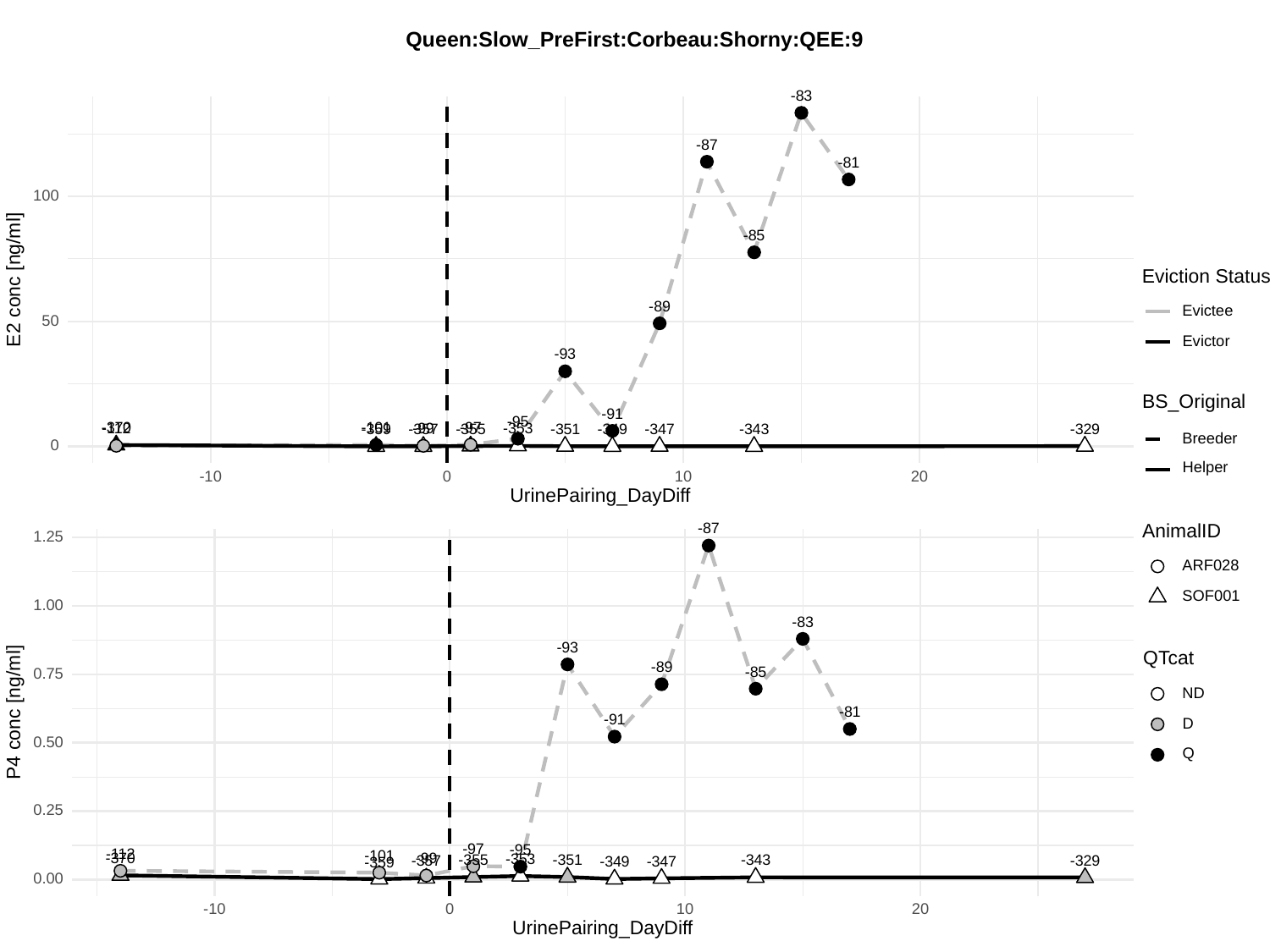

Queen:Slow_PreFirst:Corbeau:Shorny:QEE:9
-83

-87

-81

100

-85

Eviction Status
E2 conc [ng/ml]
-89
Evictee

50

Evictor

-93

BS_Original
-91
-95
-97
-101
-370
-99
-353
-112
-355
-329
-351
-347
-357

-343
-359
-349

Breeder

0

Helper

-10
0
10
20
UrinePairing_DayDiff
-87
AnimalID

1.25

ARF028

SOF001
1.00

-83

-93
QTcat

-89
-85
0.75

ND
P4 conc [ng/ml]
-81

-91

D

0.50

Q

0.25

-97
-95

-112
-101
-370
-99
-353
-355
-351
-343
-329
-357
-347
-349
-359

0.00

-10
0
10
20
UrinePairing_DayDiff